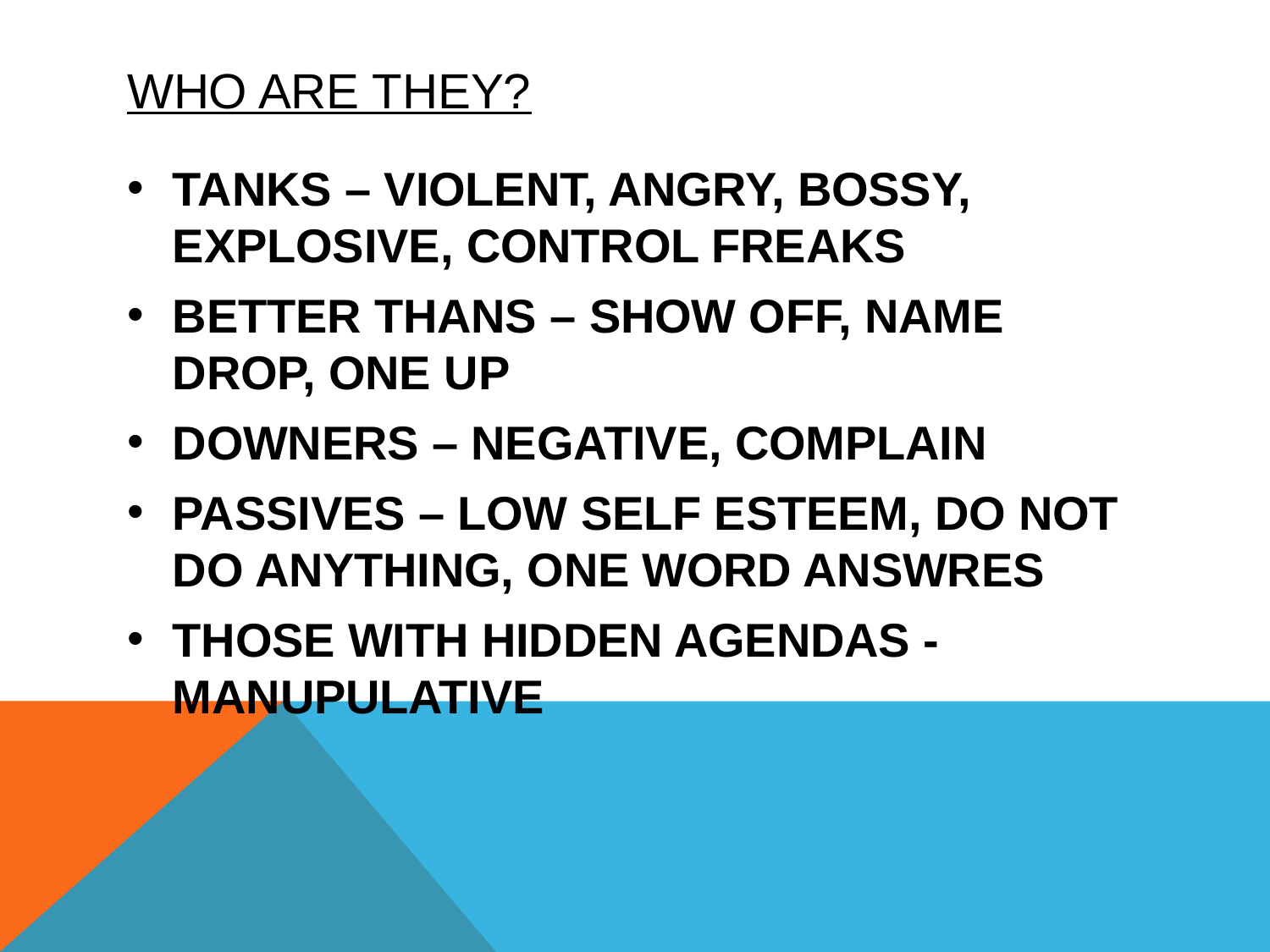

# WHO ARE THEY?
TANKS – VIOLENT, ANGRY, BOSSY, EXPLOSIVE, CONTROL FREAKS
BETTER THANS – SHOW OFF, NAME DROP, ONE UP
DOWNERS – NEGATIVE, COMPLAIN
PASSIVES – LOW SELF ESTEEM, DO NOT DO ANYTHING, ONE WORD ANSWRES
THOSE WITH HIDDEN AGENDAS - MANUPULATIVE